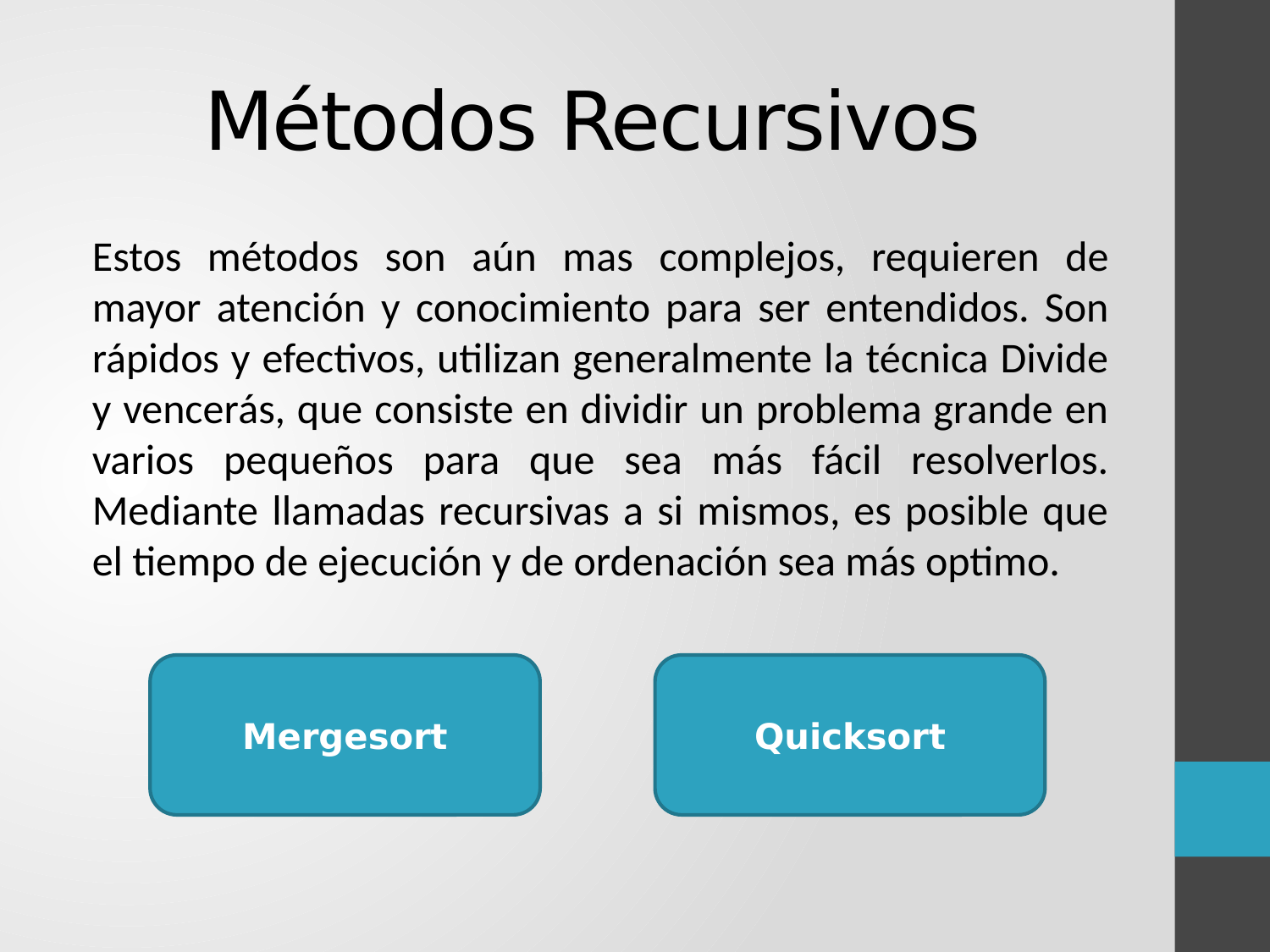

# Métodos Recursivos
Estos métodos son aún mas complejos, requieren de mayor atención y conocimiento para ser entendidos. Son rápidos y efectivos, utilizan generalmente la técnica Divide y vencerás, que consiste en dividir un problema grande en varios pequeños para que sea más fácil resolverlos. Mediante llamadas recursivas a si mismos, es posible que el tiempo de ejecución y de ordenación sea más optimo.
Mergesort
Quicksort